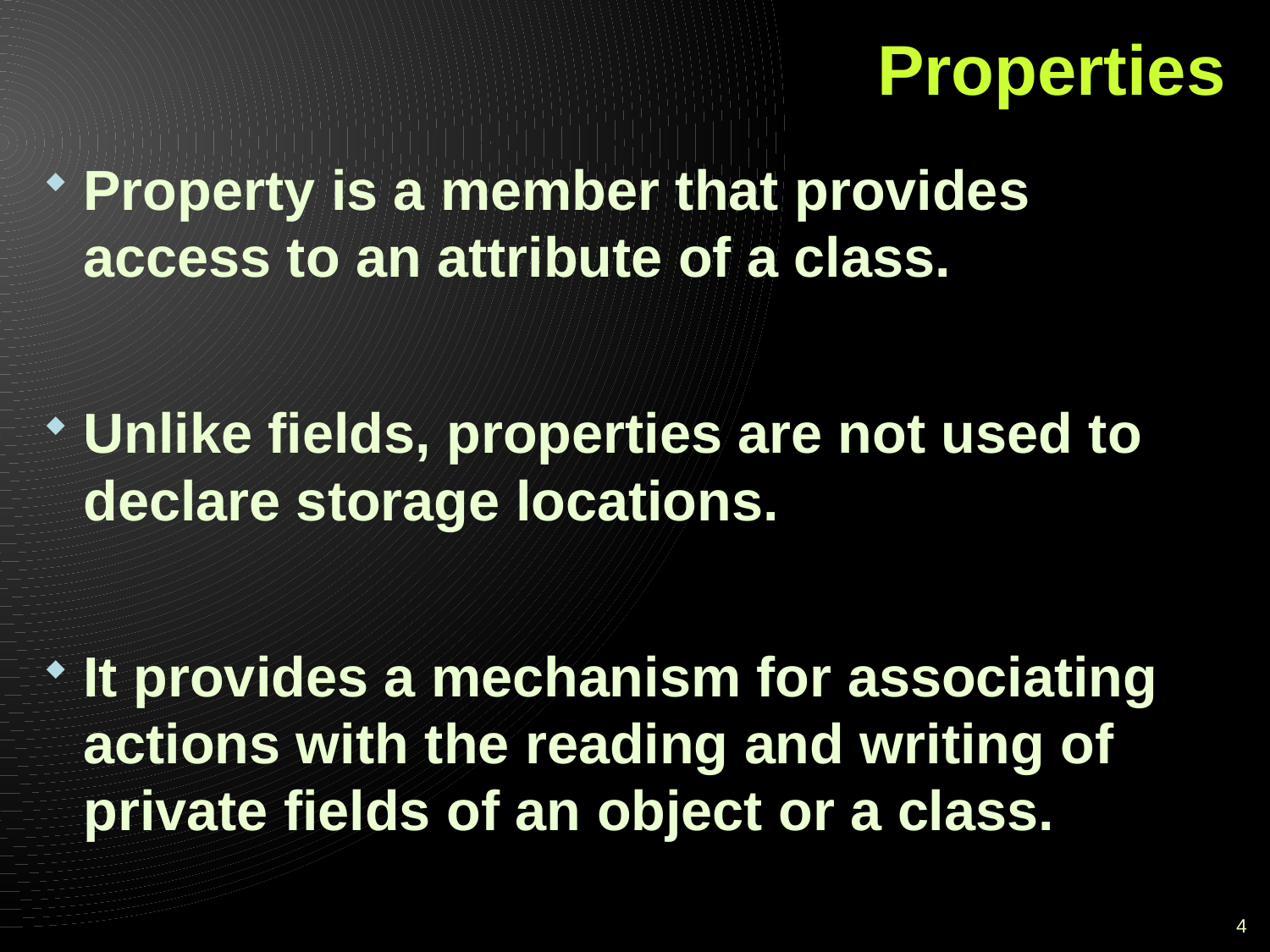

# Properties
Property is a member that provides access to an attribute of a class.

Unlike fields, properties are not used to declare storage locations.

It provides a mechanism for associating actions with the reading and writing of private fields of an object or a class.
4